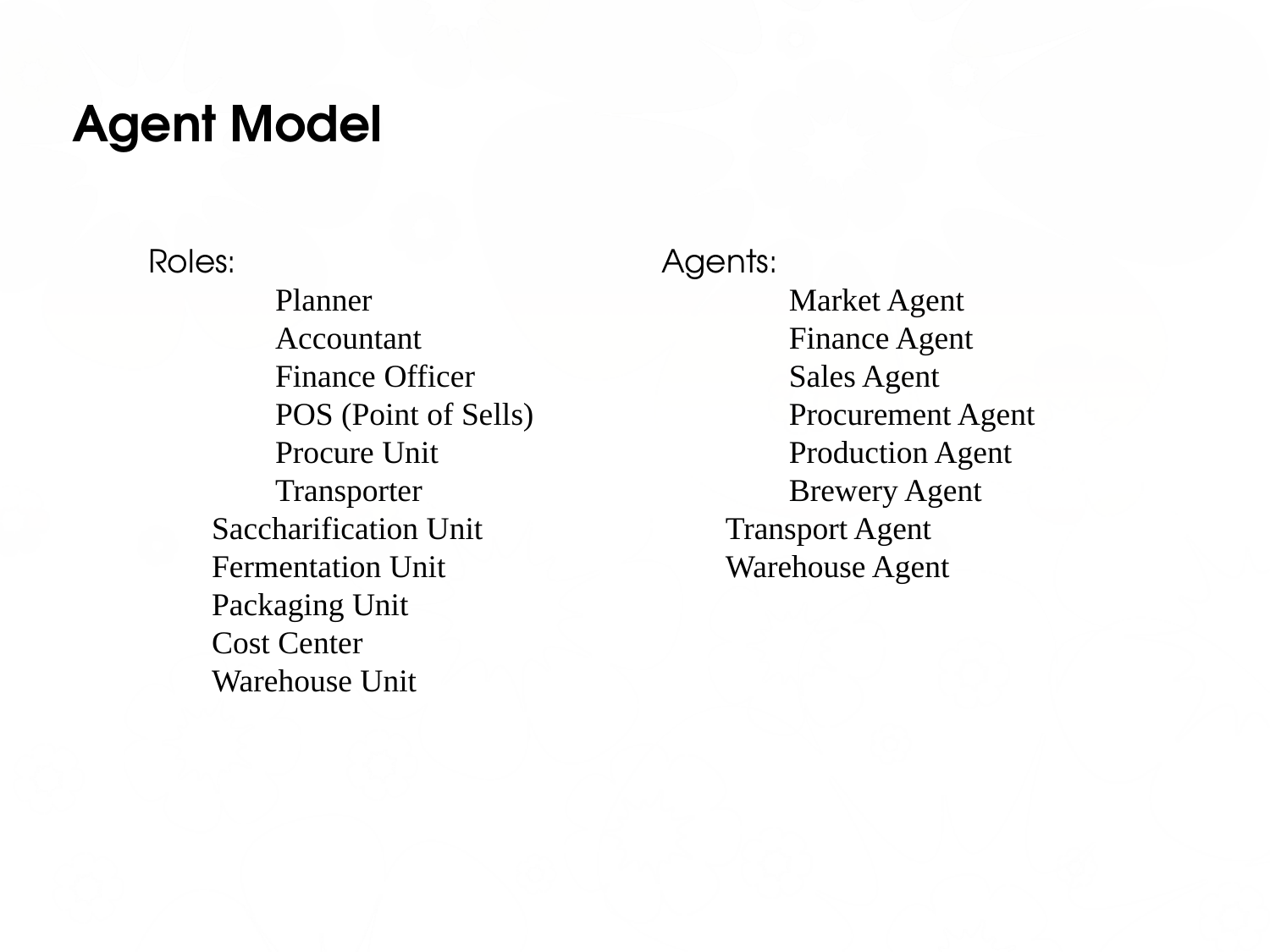

Agent Model
Roles:
	Planner
	Accountant
	Finance Officer
	POS (Point of Sells)
	Procure Unit
	Transporter
Saccharification Unit
Fermentation Unit
Packaging Unit
Cost Center
Warehouse Unit
Agents:
	Market Agent
	Finance Agent
	Sales Agent
	Procurement Agent
	Production Agent
	Brewery Agent
Transport Agent
Warehouse Agent